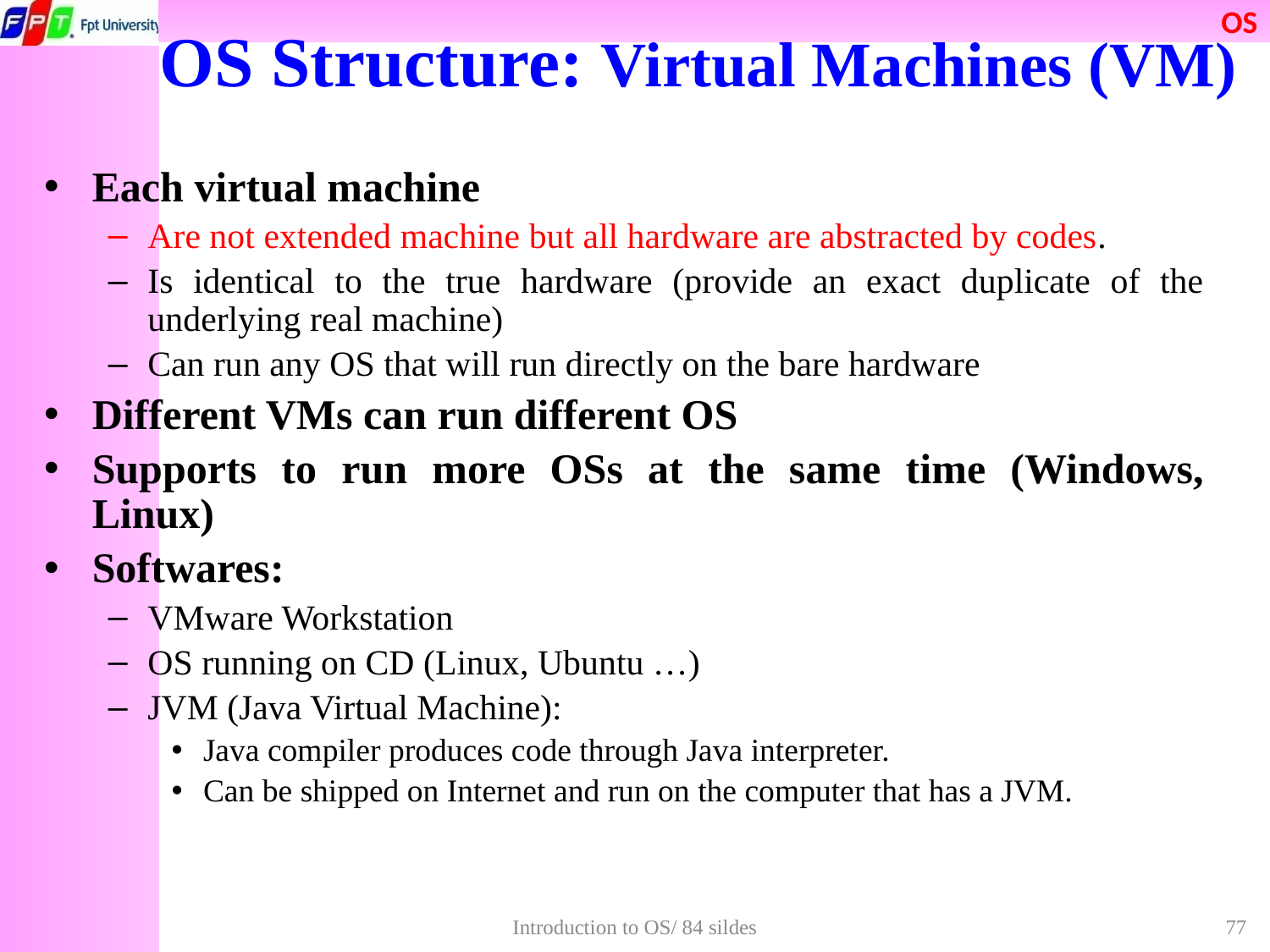

# OS Structure: Virtual Machines (VM)
Each virtual machine
Are not extended machine but all hardware are abstracted by codes.
Is identical to the true hardware (provide an exact duplicate of the underlying real machine)
Can run any OS that will run directly on the bare hardware
Different VMs can run different OS
Supports to run more OSs at the same time (Windows, Linux)
Softwares:
VMware Workstation
OS running on CD (Linux, Ubuntu …)
JVM (Java Virtual Machine):
Java compiler produces code through Java interpreter.
Can be shipped on Internet and run on the computer that has a JVM.
Introduction to OS/ 84 sildes
77